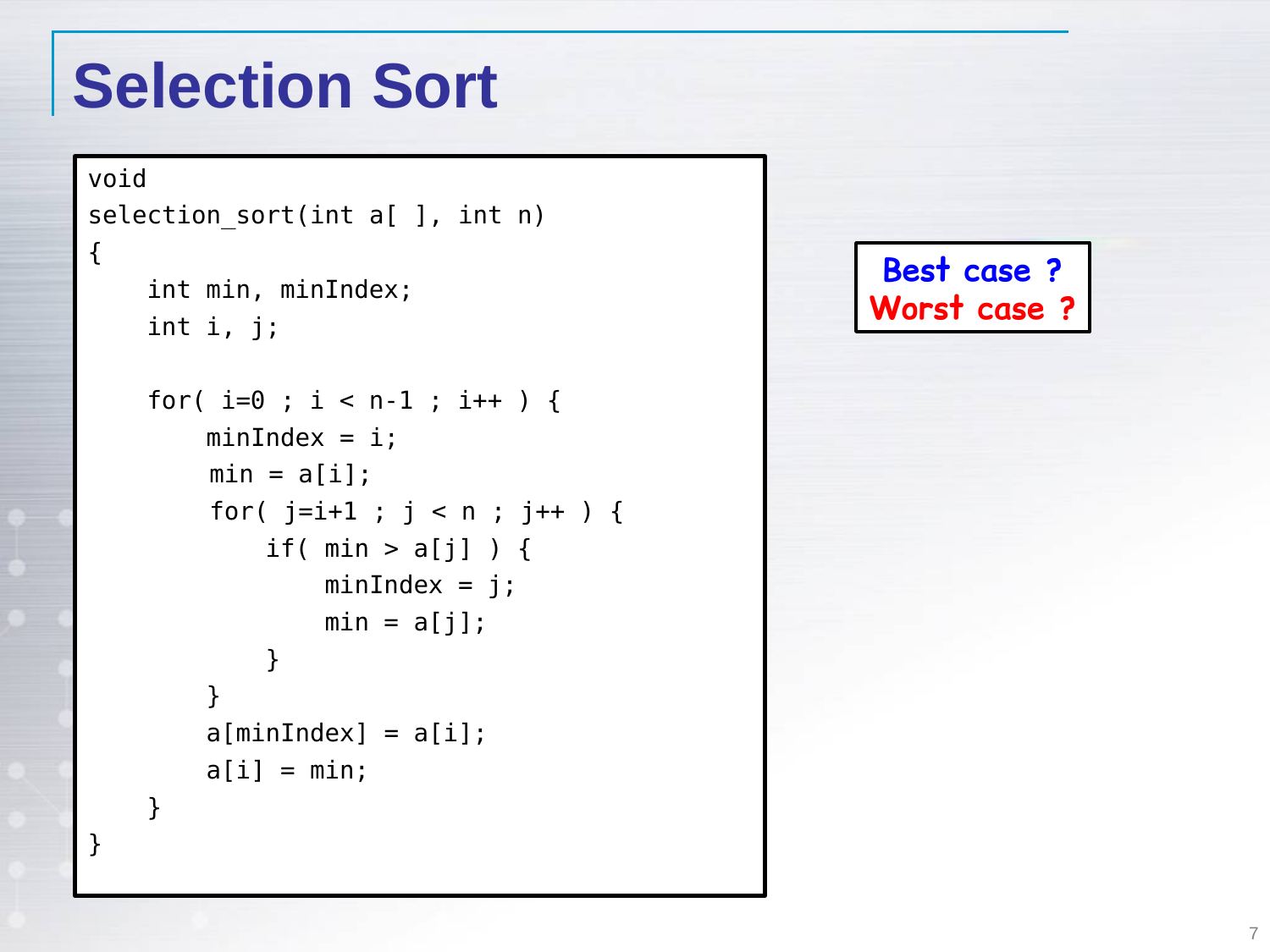

# Selection Sort
void
selection_sort(int a[ ], int n)
{
    int min, minIndex;
    int i, j;

    for( i=0 ; i < n-1 ; i++ ) {
        minIndex = i;
	     min = a[i];
	     for( j=i+1 ; j < n ; j++ ) {
            if( min > a[j] ) {
                minIndex = j;
                min = a[j];
            }
        }
        a[minIndex] = a[i];
        a[i] = min;
    }
}
Best case ?
Worst case ?
7